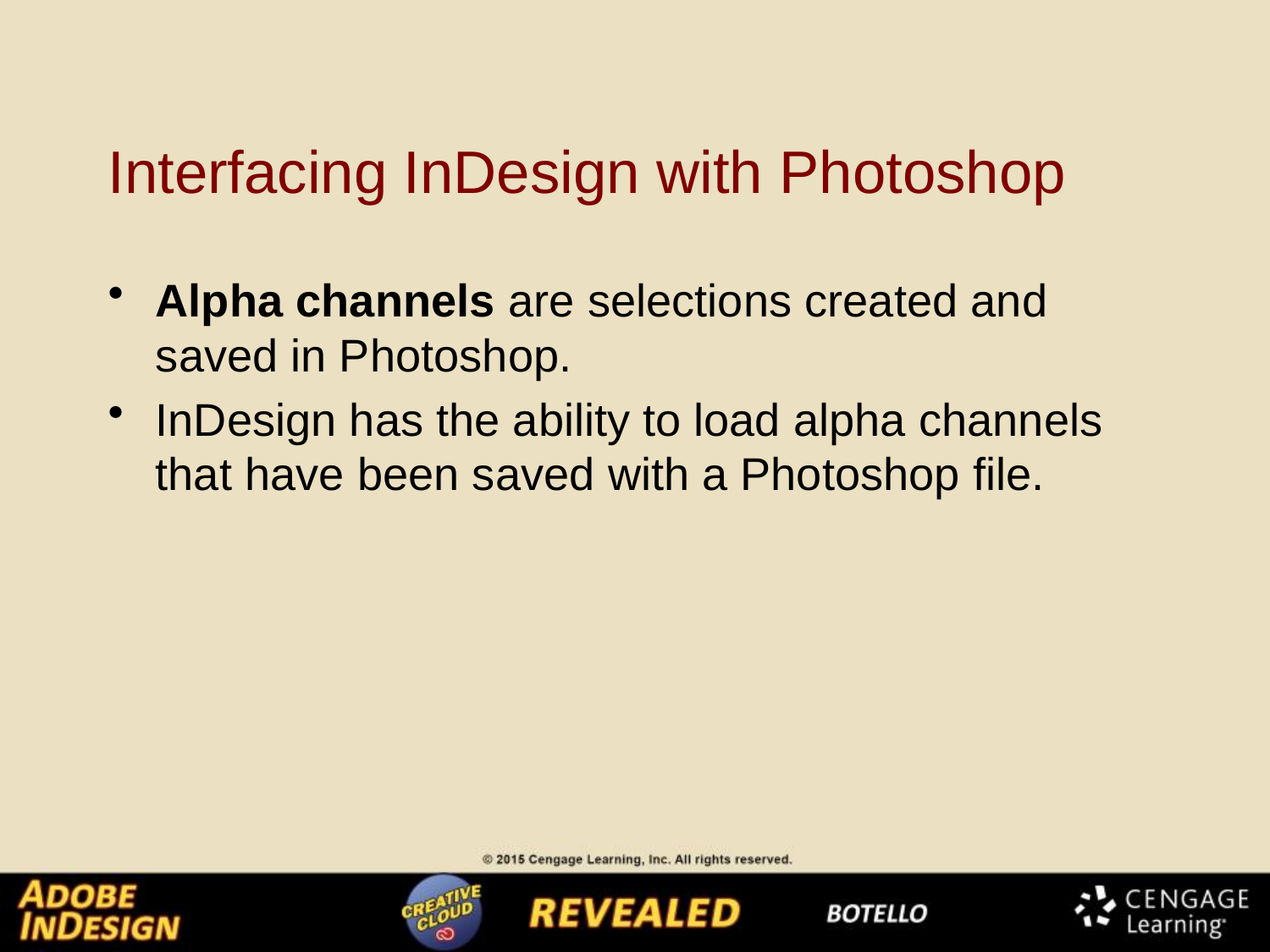

# Interfacing InDesign with Photoshop
Alpha channels are selections created and saved in Photoshop.
InDesign has the ability to load alpha channels that have been saved with a Photoshop file.